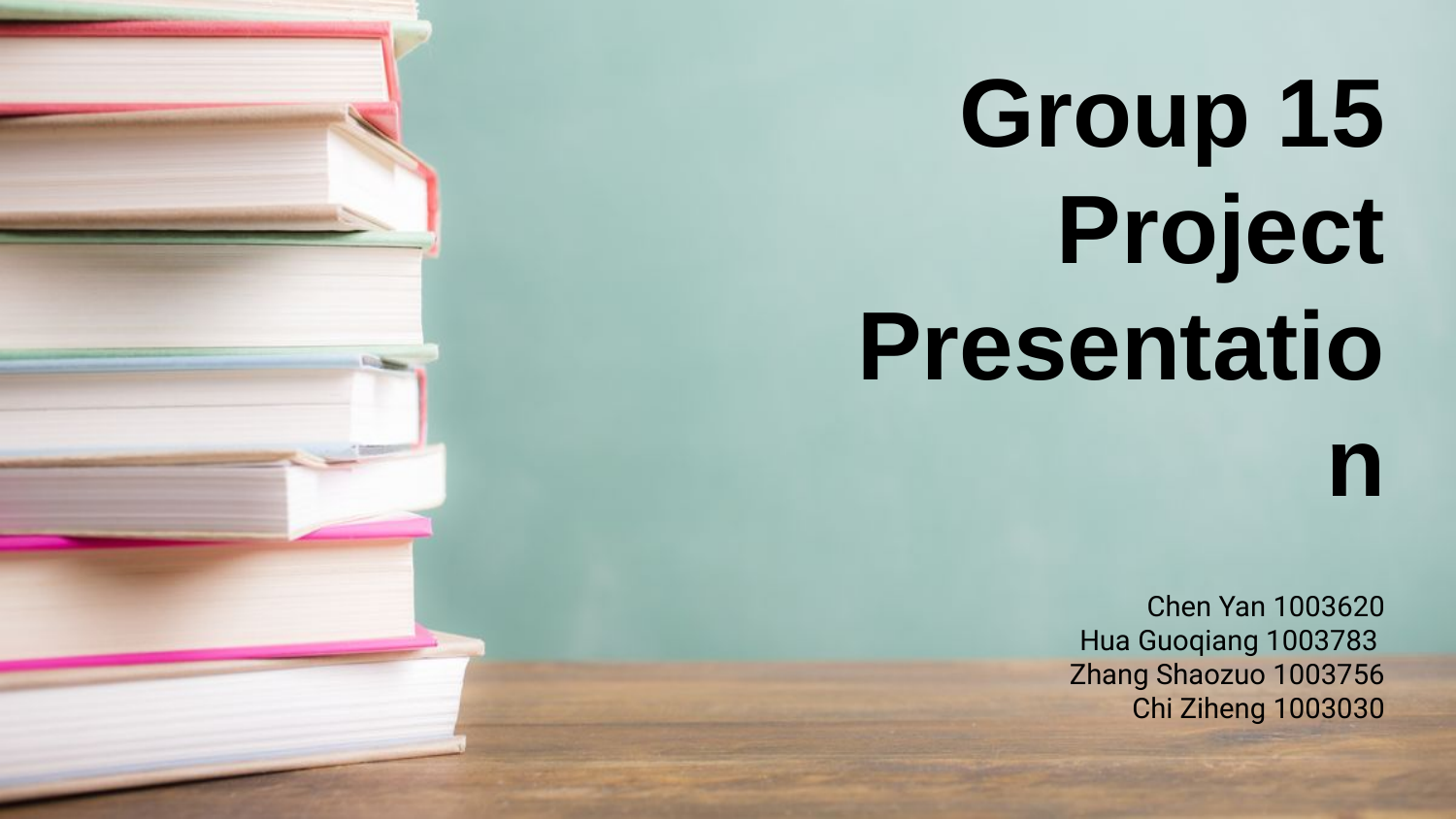

# Group 15 Project Presentation
Chen Yan 1003620
Hua Guoqiang 1003783
Zhang Shaozuo 1003756
Chi Ziheng 1003030